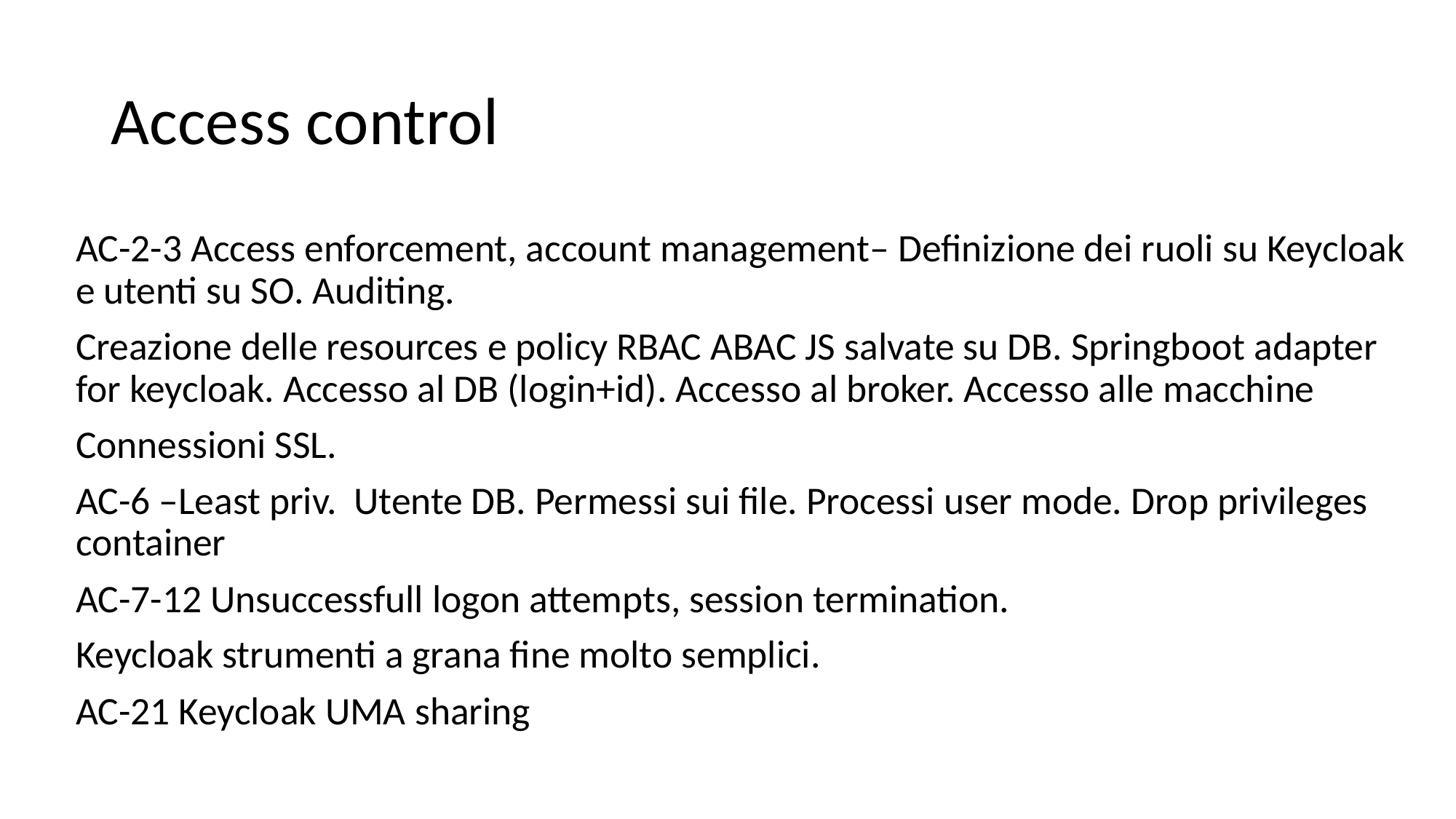

# Access control
AC-2-3 Access enforcement, account management– Definizione dei ruoli su Keycloak e utenti su SO. Auditing.
Creazione delle resources e policy RBAC ABAC JS salvate su DB. Springboot adapter for keycloak. Accesso al DB (login+id). Accesso al broker. Accesso alle macchine
Connessioni SSL.
AC-6 –Least priv.  Utente DB. Permessi sui file. Processi user mode. Drop privileges container
AC-7-12 Unsuccessfull logon attempts, session termination.
Keycloak strumenti a grana fine molto semplici.
AC-21 Keycloak UMA sharing